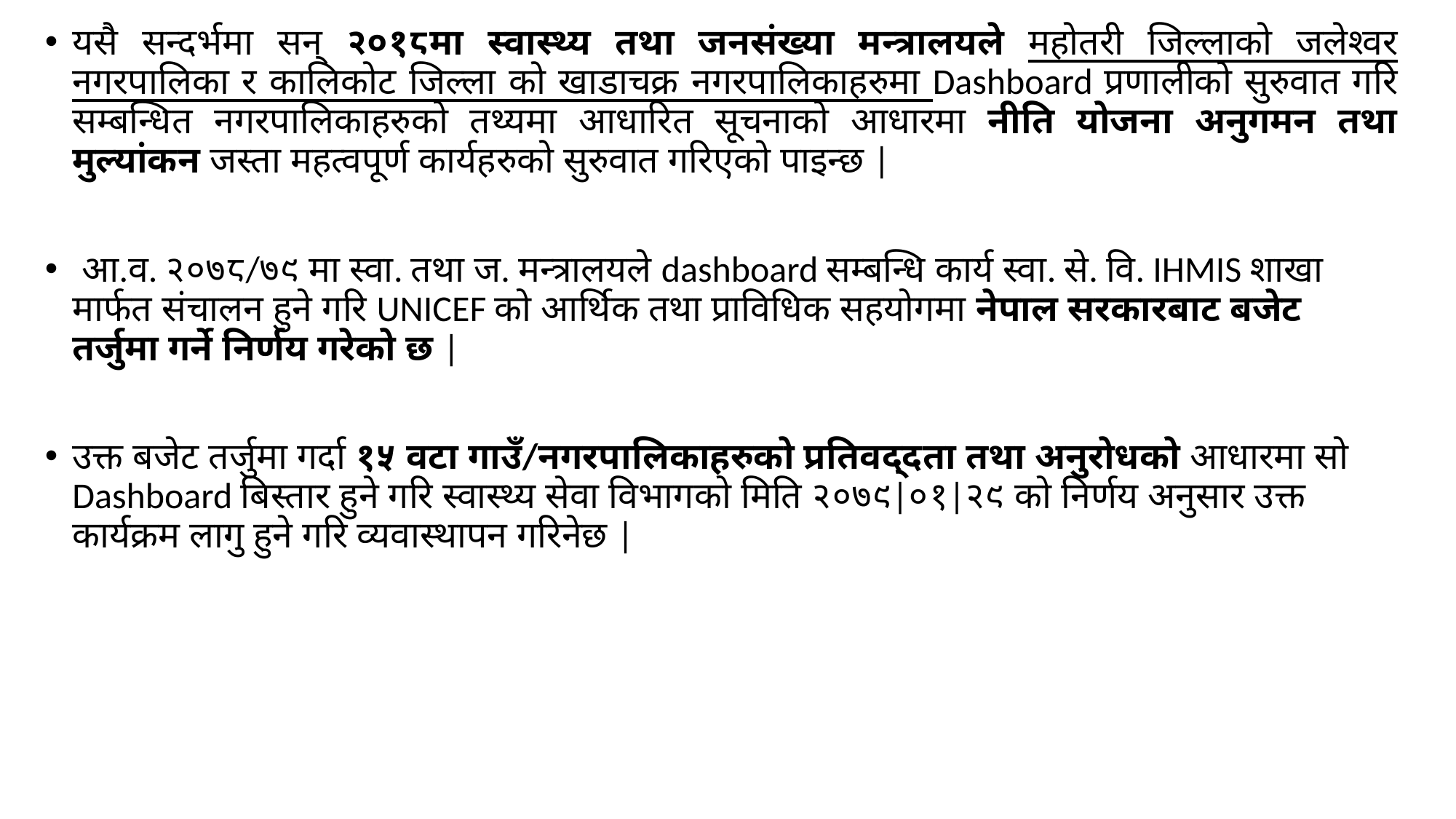

यसै सन्दर्भमा सन् २०१८मा स्वास्थ्य तथा जनसंख्या मन्त्रालयले महोतरी जिल्लाको जलेश्वर नगरपालिका र कालिकोट जिल्ला को खाडाचक्र नगरपालिकाहरुमा Dashboard प्रणालीको सुरुवात गरि सम्बन्धित नगरपालिकाहरुको तथ्यमा आधारित सूचनाको आधारमा नीति योजना अनुगमन तथा मुल्यांकन जस्ता महत्वपूर्ण कार्यहरुको सुरुवात गरिएको पाइन्छ |

 आ.व. २०७८/७९ मा स्वा. तथा ज. मन्त्रालयले dashboard सम्बन्धि कार्य स्वा. से. वि. IHMIS शाखा मार्फत संचालन हुने गरि UNICEF को आर्थिक तथा प्राविधिक सहयोगमा नेपाल सरकारबाट बजेट तर्जुमा गर्ने निर्णय गरेको छ |

उक्त बजेट तर्जुमा गर्दा १५ वटा गाउँ/नगरपालिकाहरुको प्रतिवद्दता तथा अनुरोधको आधारमा सो Dashboard बिस्तार हुने गरि स्वास्थ्य सेवा विभागको मिति २०७९|०१|२९ को निर्णय अनुसार उक्त कार्यक्रम लागु हुने गरि व्यवास्थापन गरिनेछ |